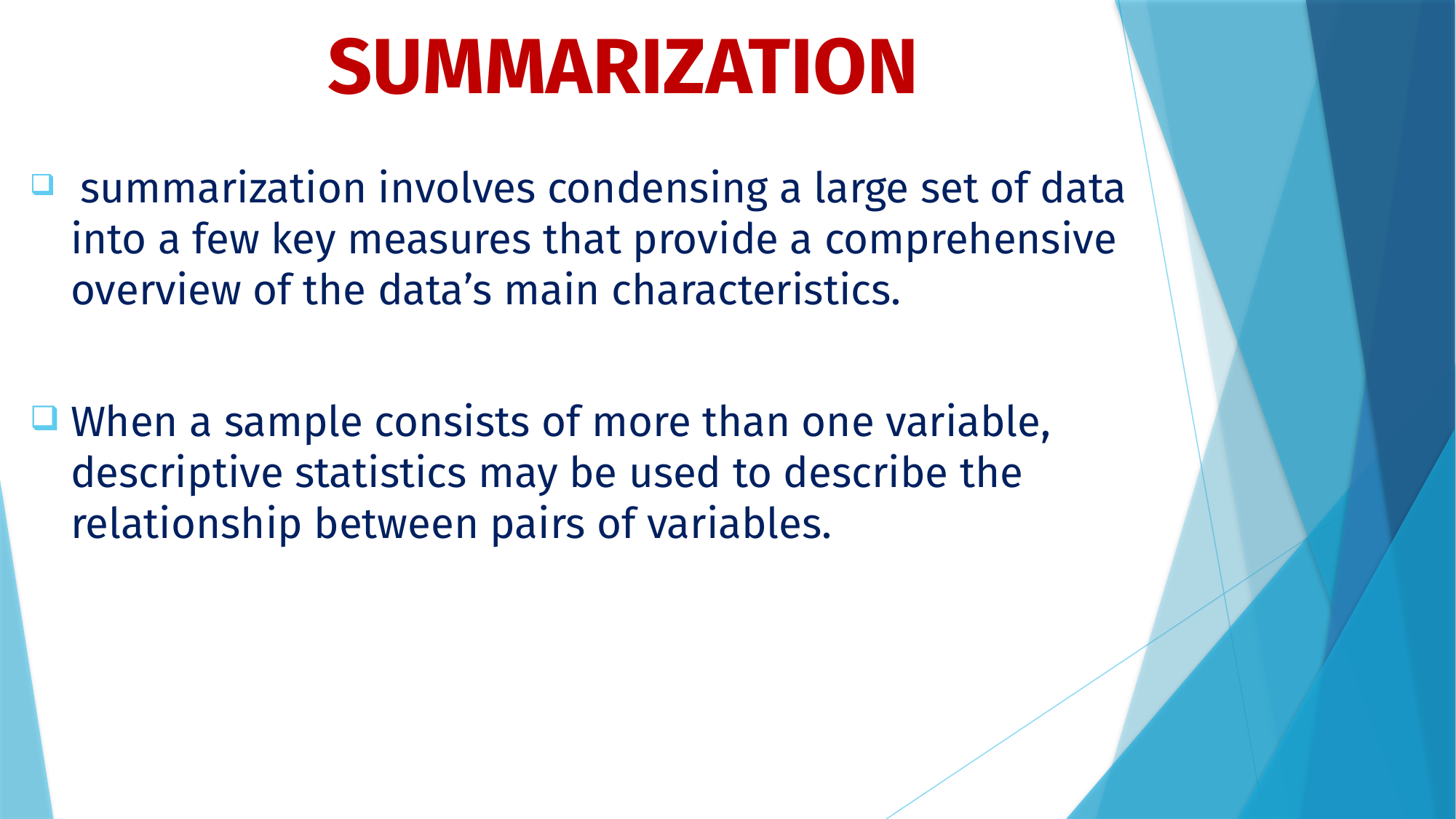

# SUMMARIZATION
 summarization involves condensing a large set of data into a few key measures that provide a comprehensive overview of the data’s main characteristics.

When a sample consists of more than one variable, descriptive statistics may be used to describe the relationship between pairs of variables.